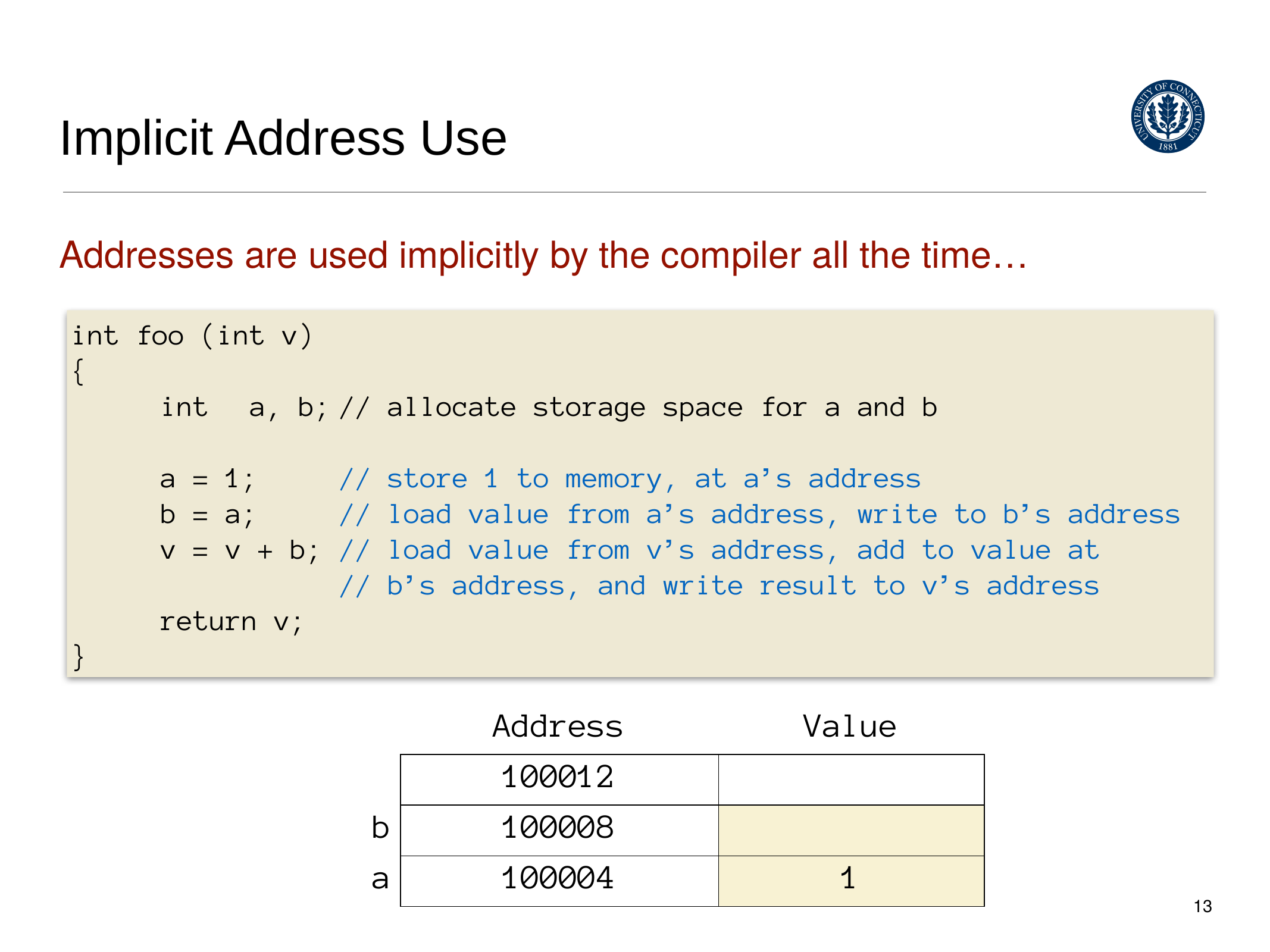

# Implicit Address Use
Addresses are used implicitly by the compiler all the time…
int foo (int v)
{
	int	a, b;	// allocate storage space for a and b

	a = 1;   	// store 1 to memory, at a’s address
	b = a;   	// load value from a’s address, write to b’s address
	v = v + b;	// load value from v’s address, add to value at
             	// b’s address, and write result to v’s address
	return v;
}
|  | Address | Value |
| --- | --- | --- |
|  | 100012 |  |
| b | 100008 |  |
| a | 100004 | 1 |
13